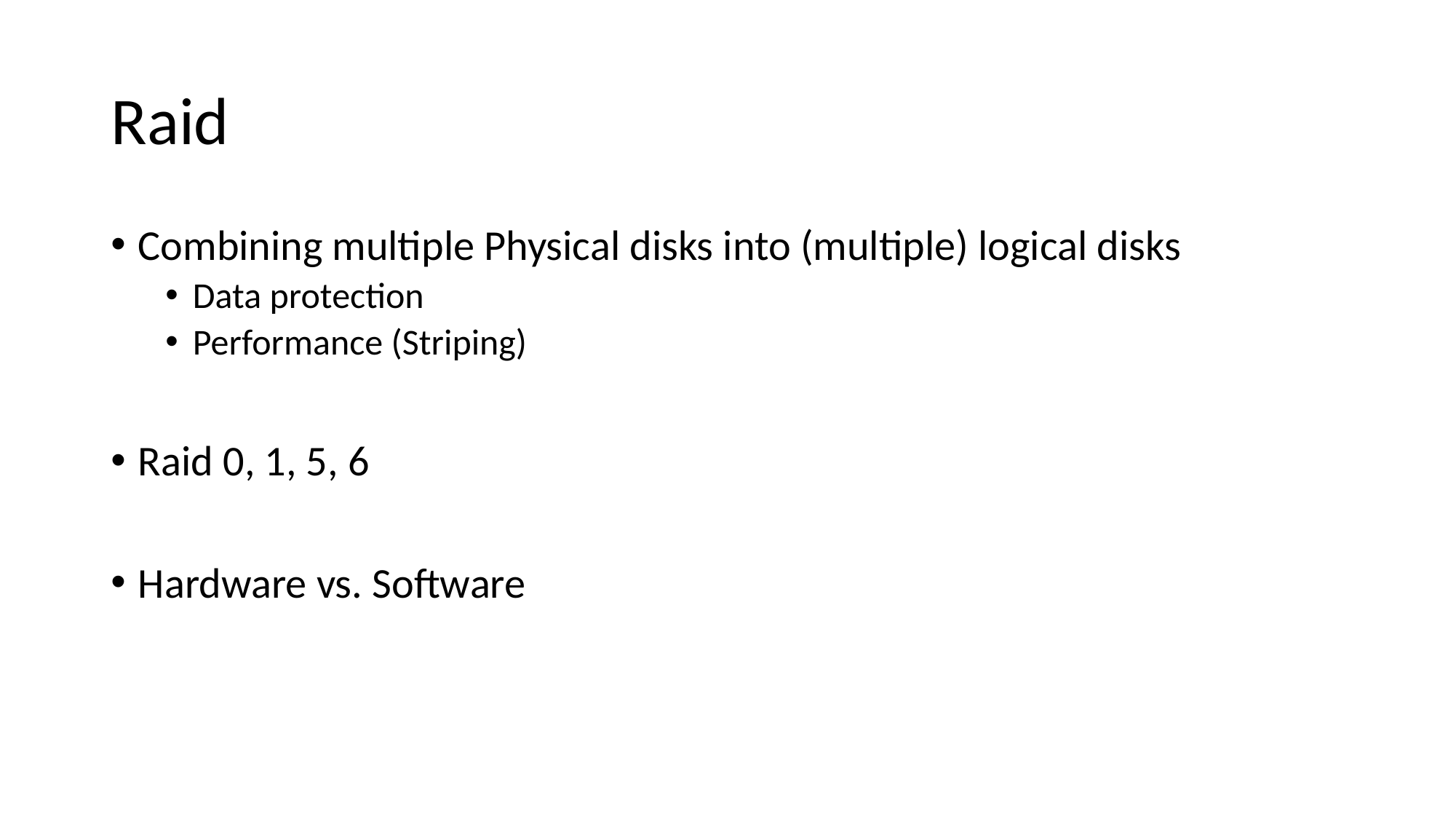

# Raid
Combining multiple Physical disks into (multiple) logical disks
Data protection
Performance (Striping)

Raid 0, 1, 5, 6

Hardware vs. Software